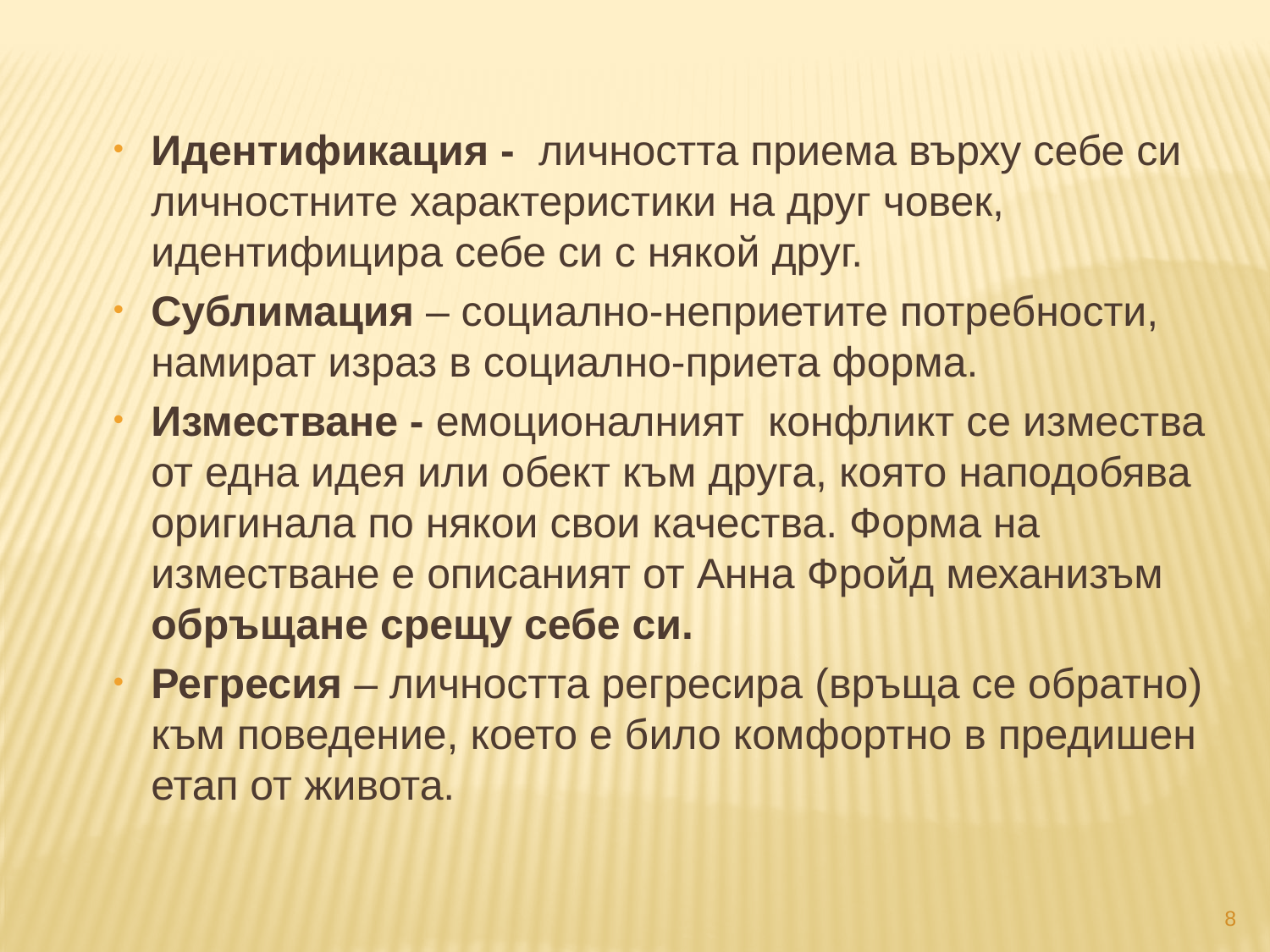

Идентификация -  личността приема върху себе си личностните характеристики на друг човек, идентифицира себе си с някой друг.
Сублимация – социално-неприетите потребности, намират израз в социално-приета форма.
Изместване - емоционалният  конфликт се измества от една идея или обект към друга, която наподобява оригинала по някои свои качества. Форма на изместване е описаният от Анна Фройд механизъм обръщане срещу себе си.
Регресия – личността регресира (връща се обратно) към поведение, което е било комфортно в предишен етап от живота.

8